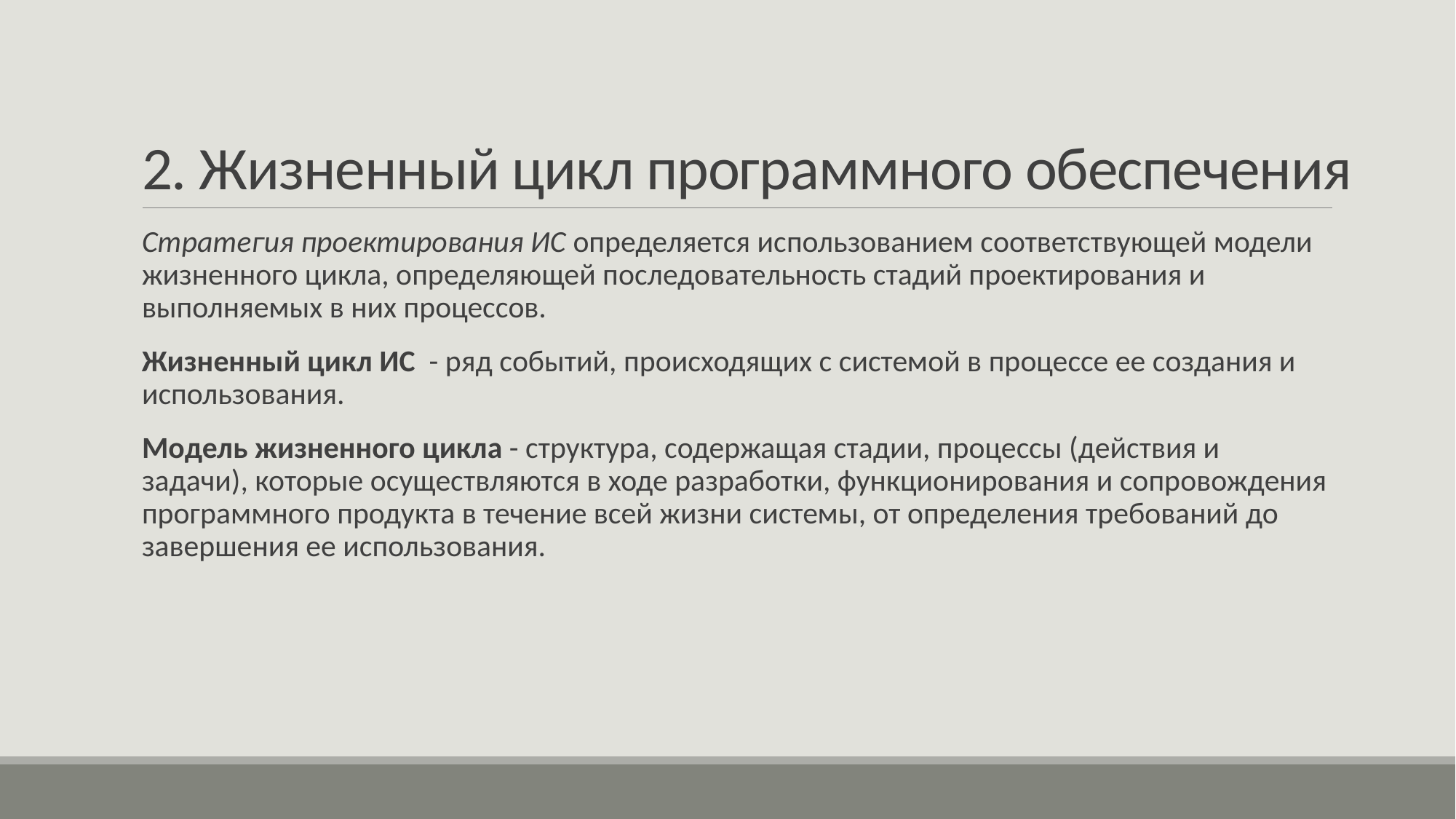

# 2. Жизненный цикл программного обеспечения
Стратегия проектирования ИС определяется использованием соответствующей модели жизненного цикла, определяющей последовательность стадий проектирования и выполняемых в них процессов.
Жизненный цикл ИС  - ряд событий, происходящих с системой в процессе ее создания и использования.
Модель жизненного цикла - структура, содержащая стадии, процессы (действия и задачи), которые осуществляются в ходе разработки, функционирования и сопровождения программного продукта в течение всей жизни системы, от определения требований до завершения ее использования.